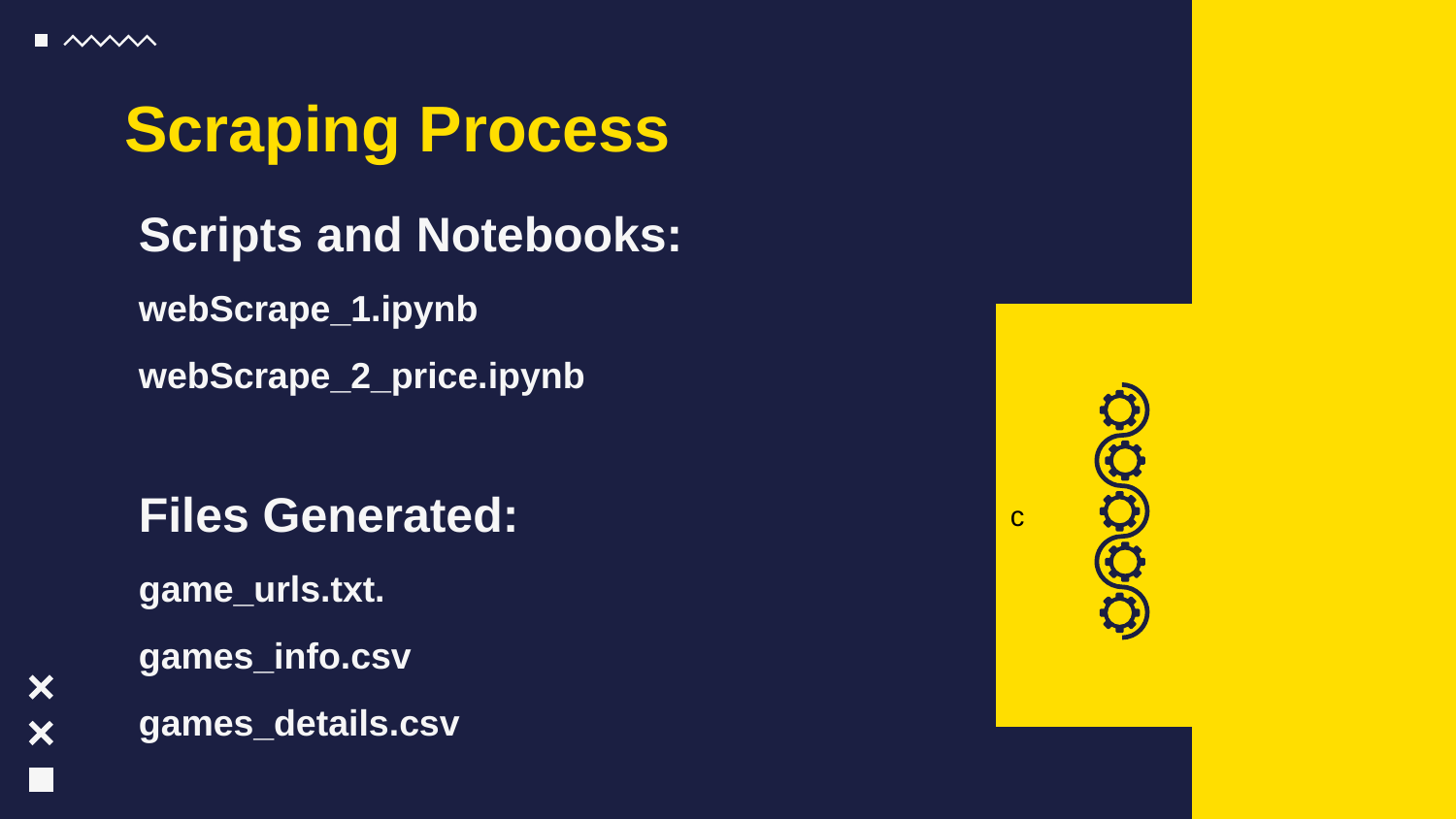

# Scraping Process
Scripts and Notebooks:
webScrape_1.ipynb
webScrape_2_price.ipynb

Files Generated:
game_urls.txt.
games_info.csv
games_details.csv